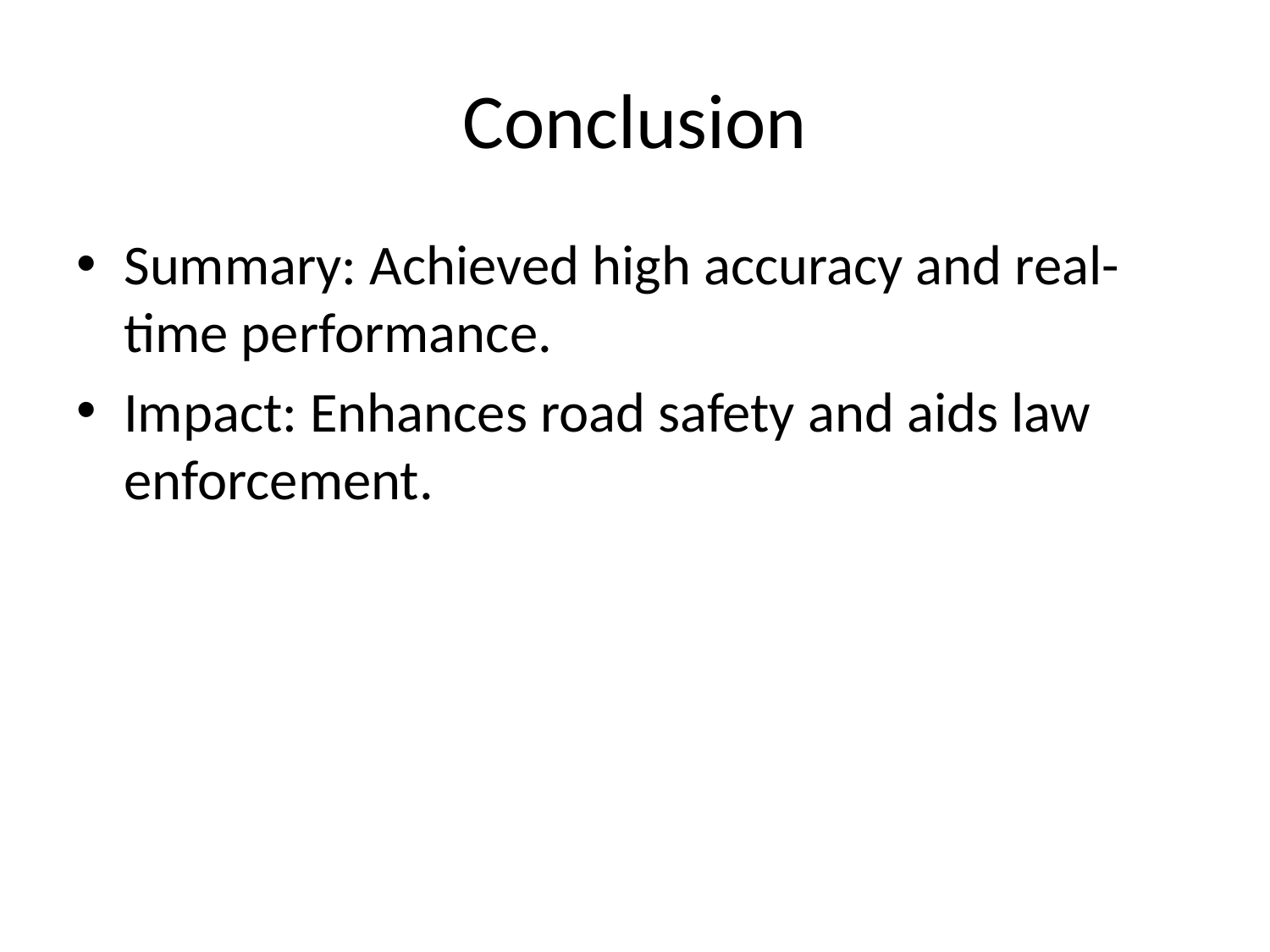

# Conclusion
Summary: Achieved high accuracy and real-time performance.
Impact: Enhances road safety and aids law enforcement.